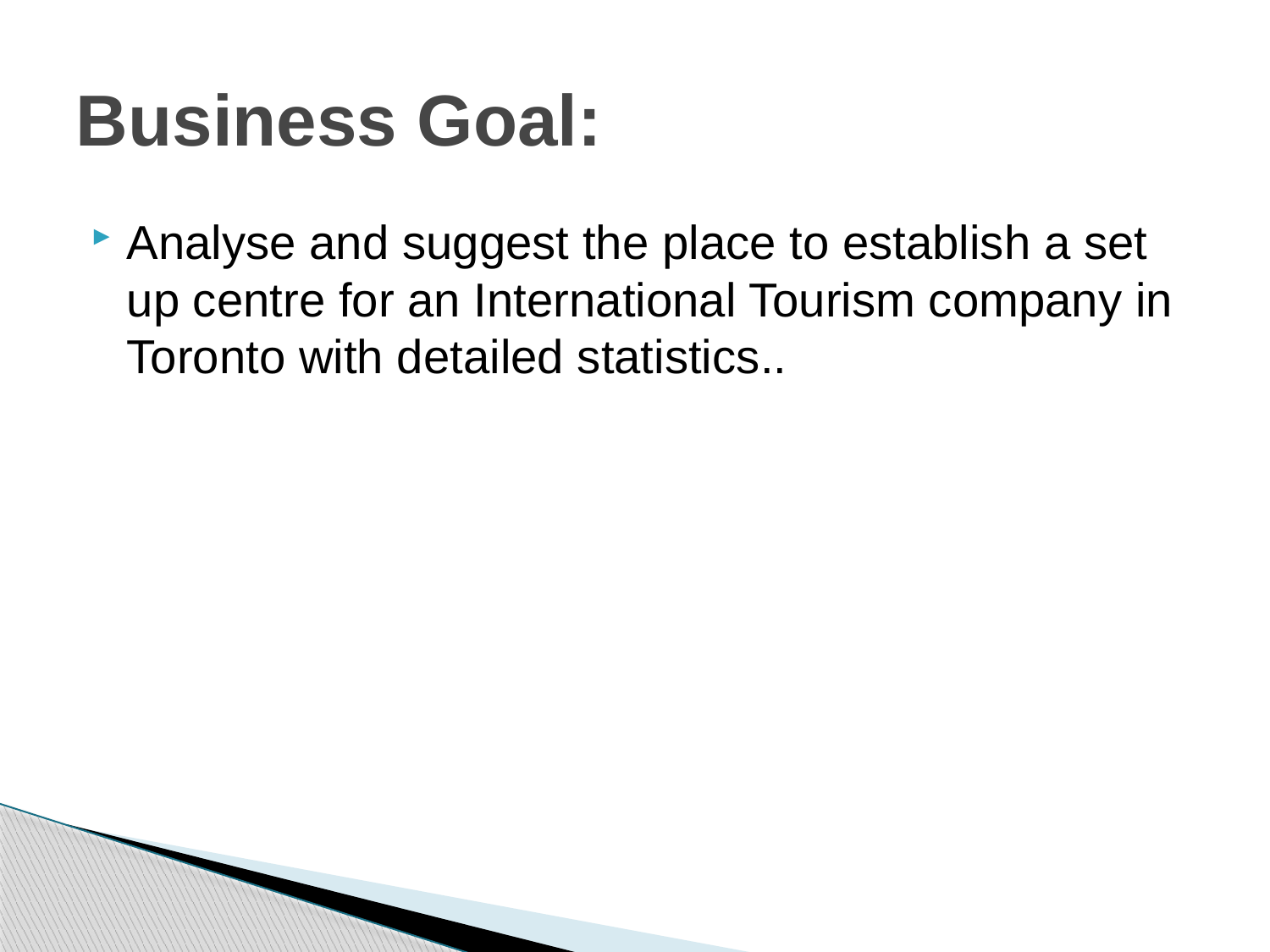

# Business Goal:
Analyse and suggest the place to establish a set up centre for an International Tourism company in Toronto with detailed statistics..